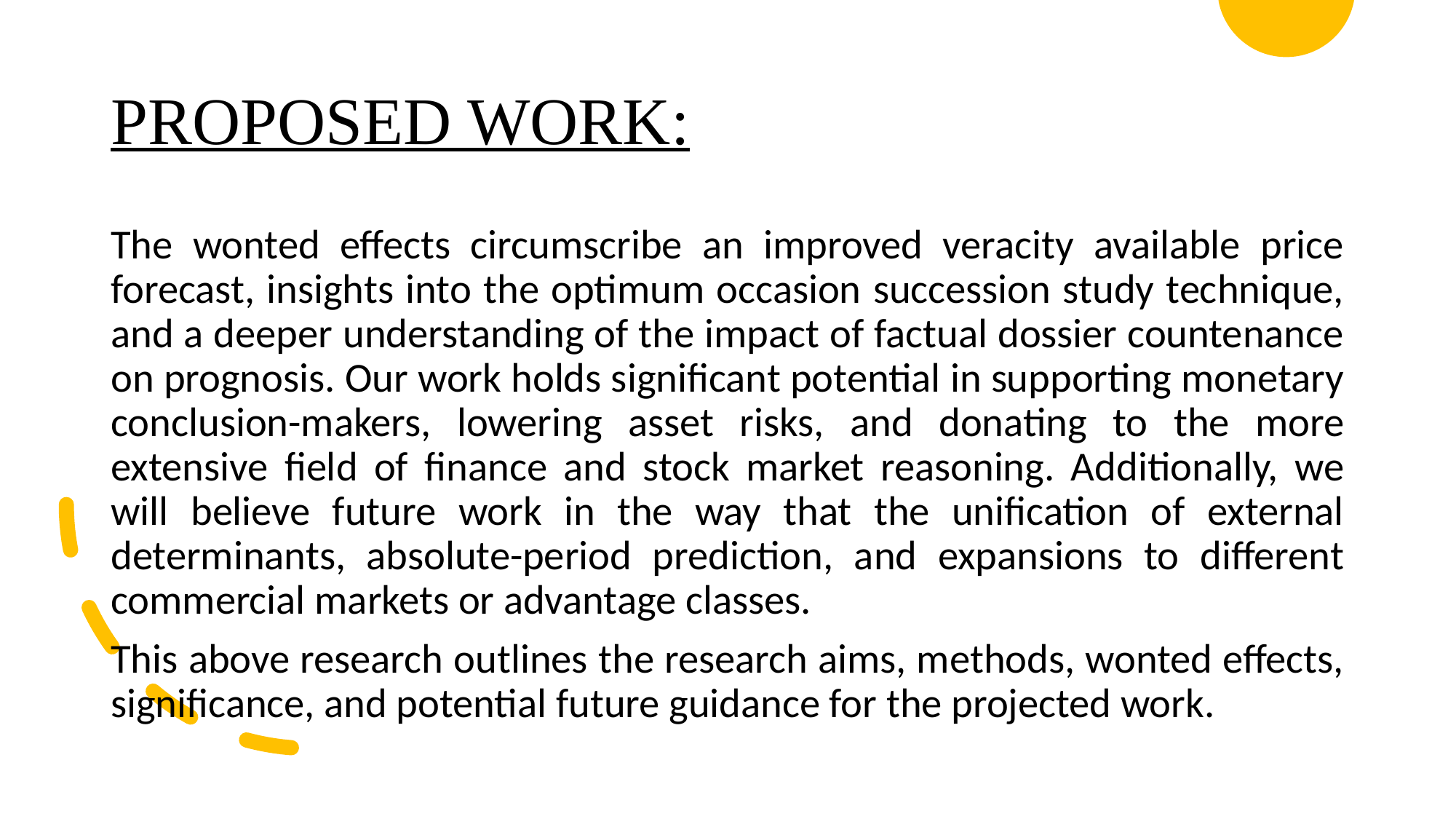

# PROPOSED WORK:
The wonted effects circumscribe an improved veracity available price forecast, insights into the optimum occasion succession study technique, and a deeper understanding of the impact of factual dossier countenance on prognosis. Our work holds significant potential in supporting monetary conclusion-makers, lowering asset risks, and donating to the more extensive field of finance and stock market reasoning. Additionally, we will believe future work in the way that the unification of external determinants, absolute-period prediction, and expansions to different commercial markets or advantage classes.
This above research outlines the research aims, methods, wonted effects, significance, and potential future guidance for the projected work.